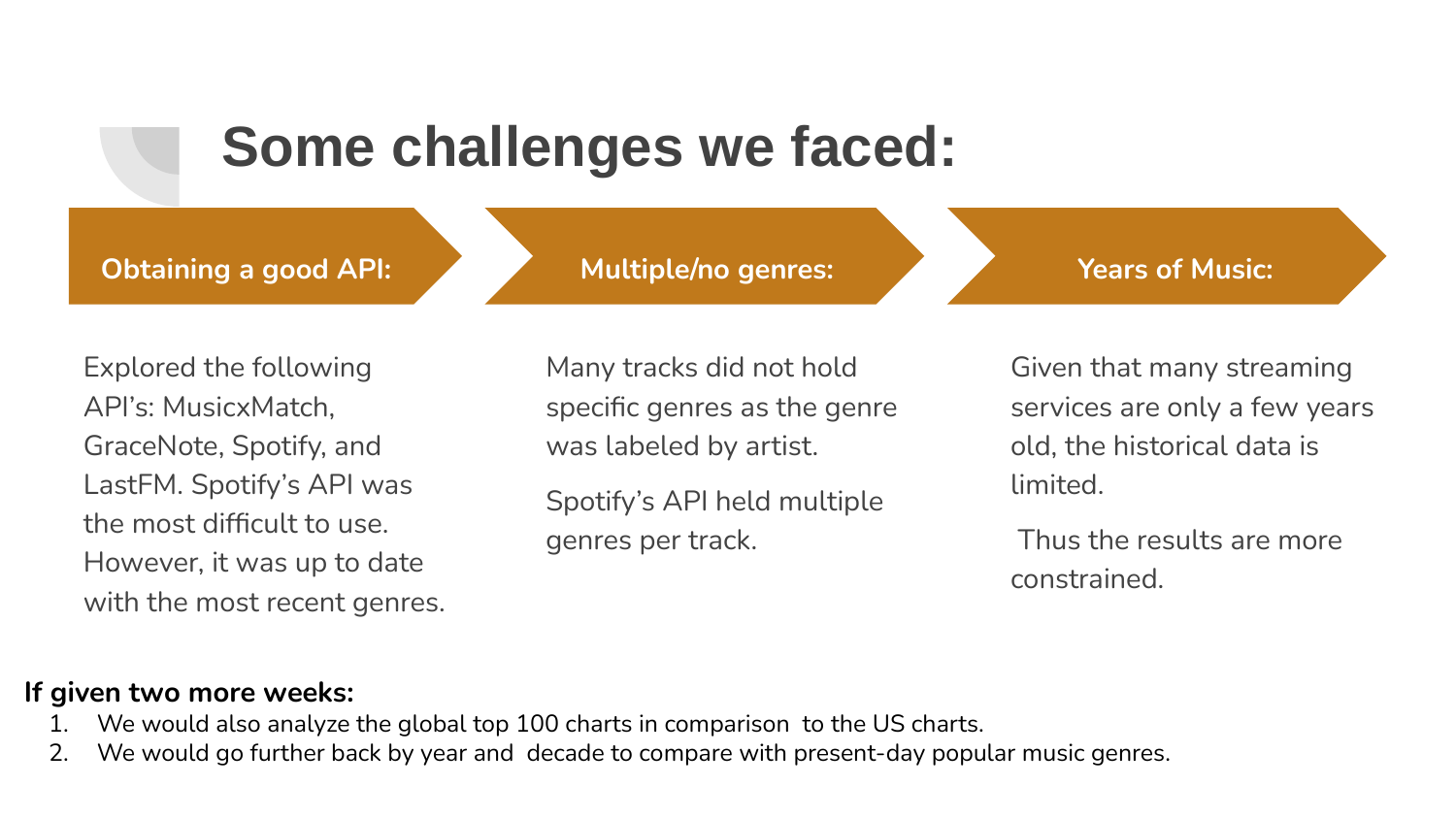

# Some challenges we faced:

Obtaining a good API:
Multiple/no genres:
Years of Music:
Explored the following API’s: MusicxMatch, GraceNote, Spotify, and LastFM. Spotify’s API was the most difficult to use. However, it was up to date with the most recent genres.

Many tracks did not hold specific genres as the genre was labeled by artist.
Spotify’s API held multiple genres per track.
Given that many streaming services are only a few years old, the historical data is limited.
 Thus the results are more constrained.
If given two more weeks:
We would also analyze the global top 100 charts in comparison  to the US charts.
We would go further back by year and  decade to compare with present-day popular music genres.